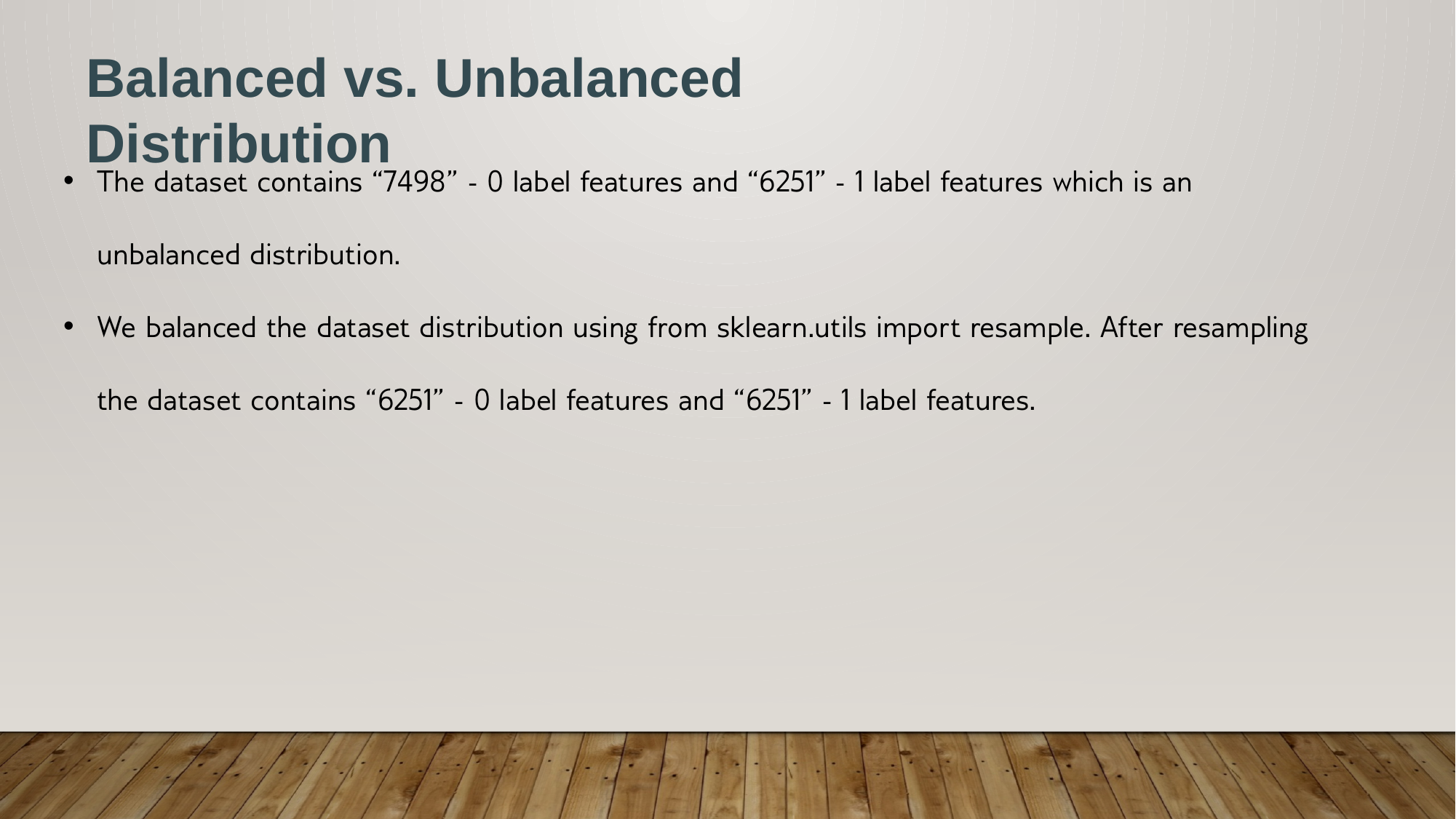

Balanced vs. Unbalanced Distribution
The dataset contains “7498” - 0 label features and “6251” - 1 label features which is an unbalanced distribution.
We balanced the dataset distribution using from sklearn.utils import resample. After resampling the dataset contains “6251” - 0 label features and “6251” - 1 label features.